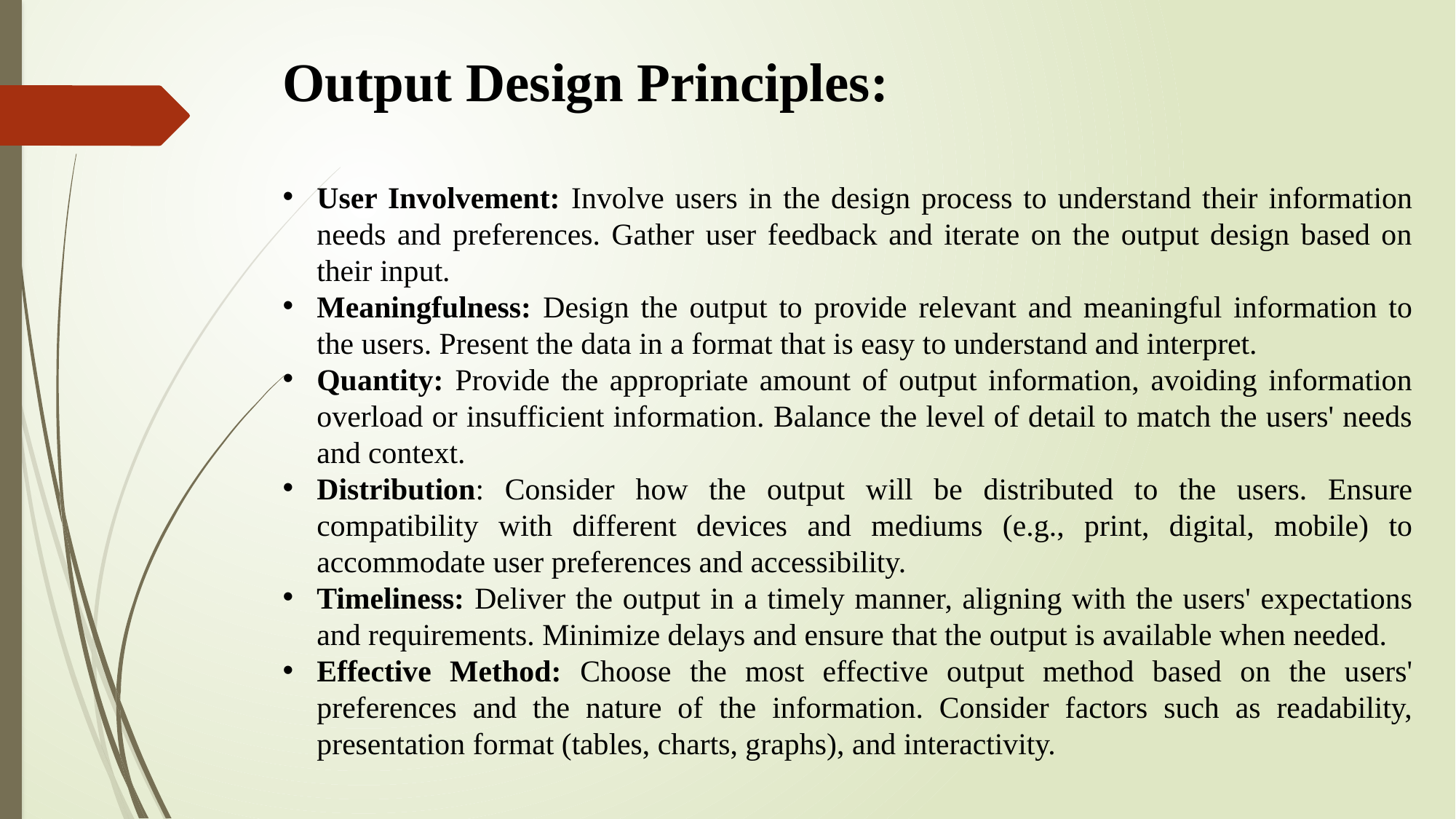

Output Design Principles:

User Involvement: Involve users in the design process to understand their information needs and preferences. Gather user feedback and iterate on the output design based on their input.
Meaningfulness: Design the output to provide relevant and meaningful information to the users. Present the data in a format that is easy to understand and interpret.
Quantity: Provide the appropriate amount of output information, avoiding information overload or insufficient information. Balance the level of detail to match the users' needs and context.
Distribution: Consider how the output will be distributed to the users. Ensure compatibility with different devices and mediums (e.g., print, digital, mobile) to accommodate user preferences and accessibility.
Timeliness: Deliver the output in a timely manner, aligning with the users' expectations and requirements. Minimize delays and ensure that the output is available when needed.
Effective Method: Choose the most effective output method based on the users' preferences and the nature of the information. Consider factors such as readability, presentation format (tables, charts, graphs), and interactivity.